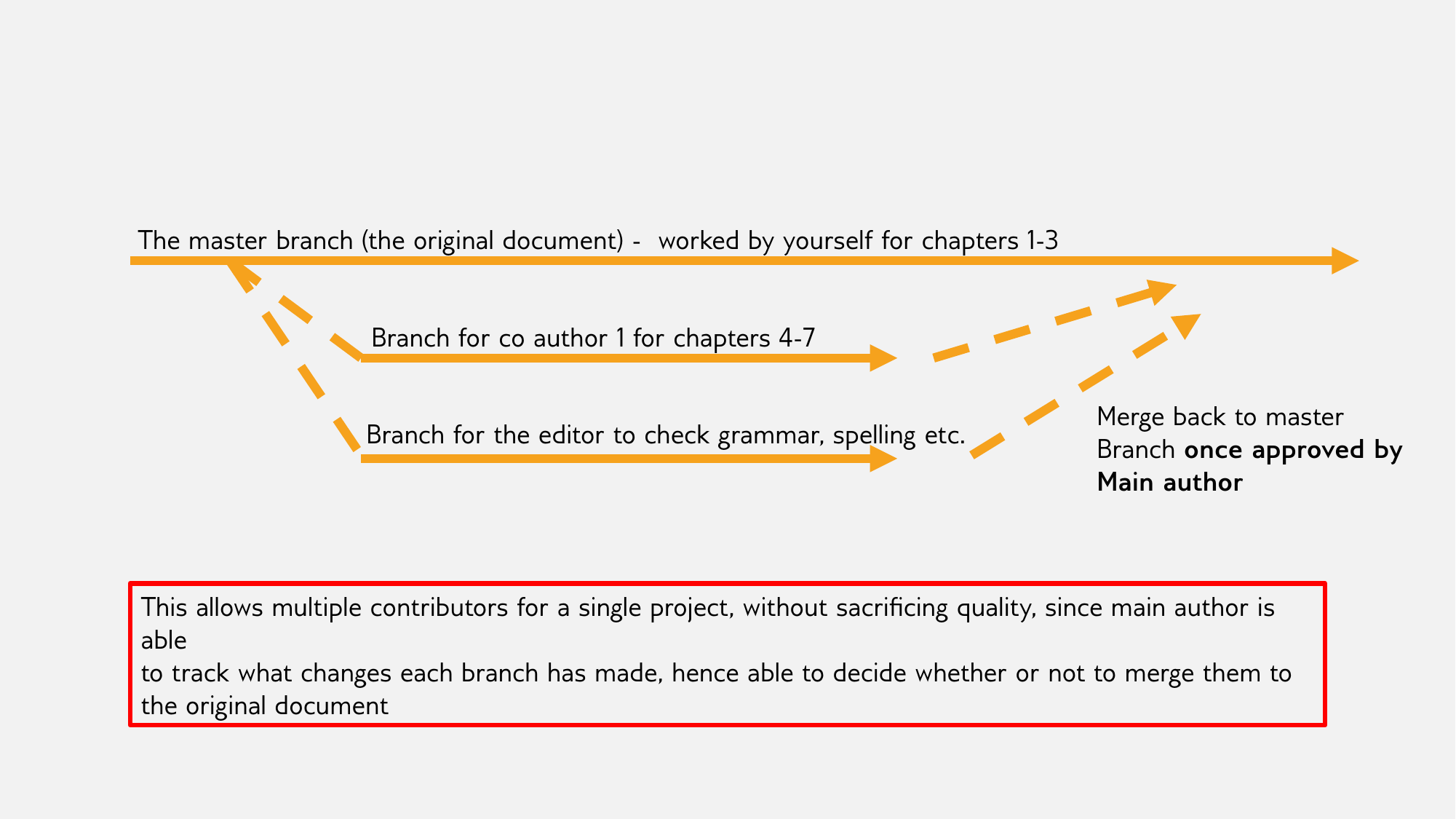

The master branch (the original document) -  worked by yourself for chapters 1-3
Branch for co author 1 for chapters 4-7
Merge back to master
Branch once approved by
Main author
Branch for the editor to check grammar, spelling etc.
This allows multiple contributors for a single project, without sacrificing quality, since main author is able
to track what changes each branch has made, hence able to decide whether or not to merge them to
the original document